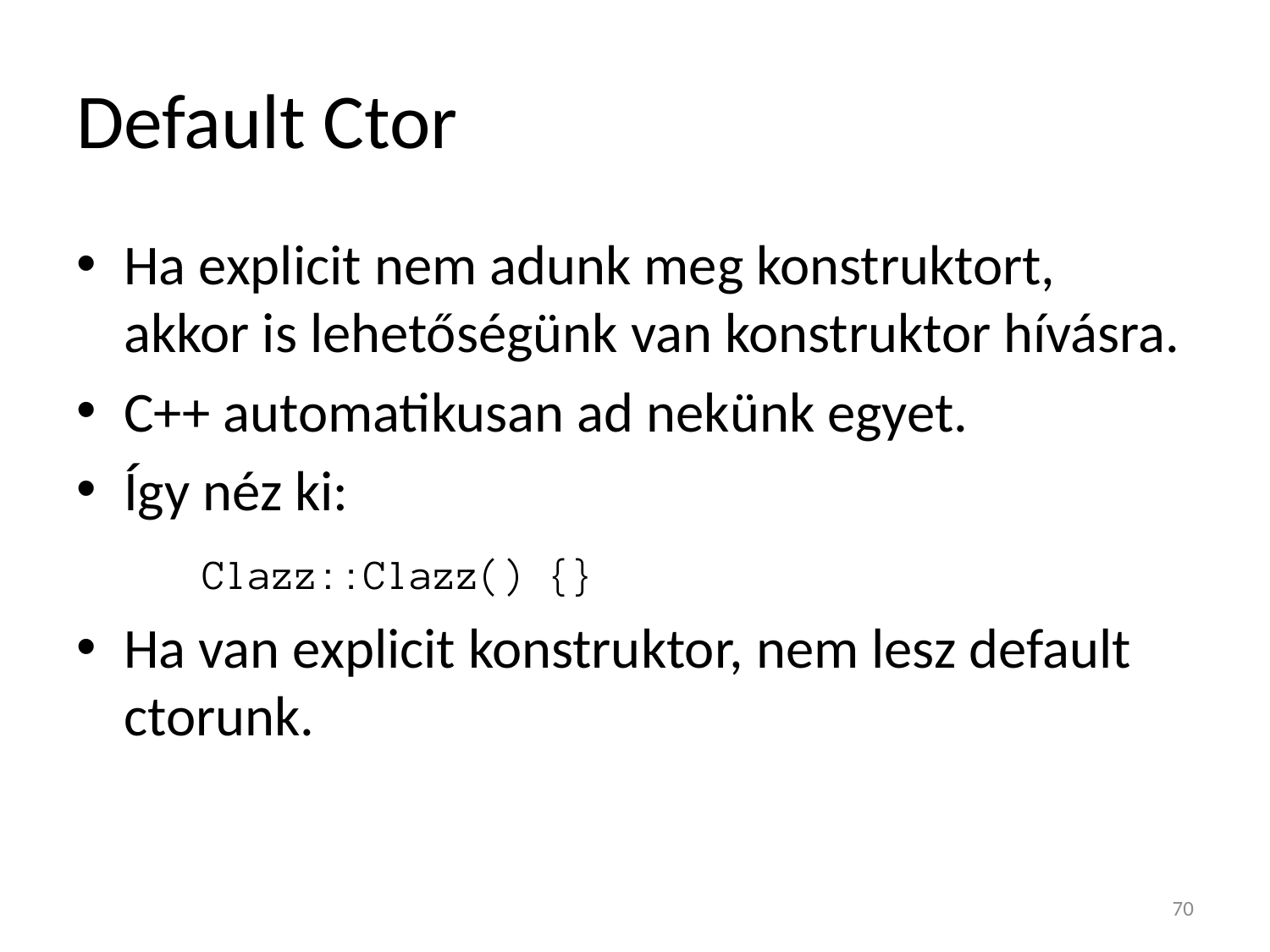

# Default Ctor
Ha explicit nem adunk meg konstruktort, akkor is lehetőségünk van konstruktor hívásra.
C++ automatikusan ad nekünk egyet.
Így néz ki:
	Clazz::Clazz() {}
Ha van explicit konstruktor, nem lesz default ctorunk.
70